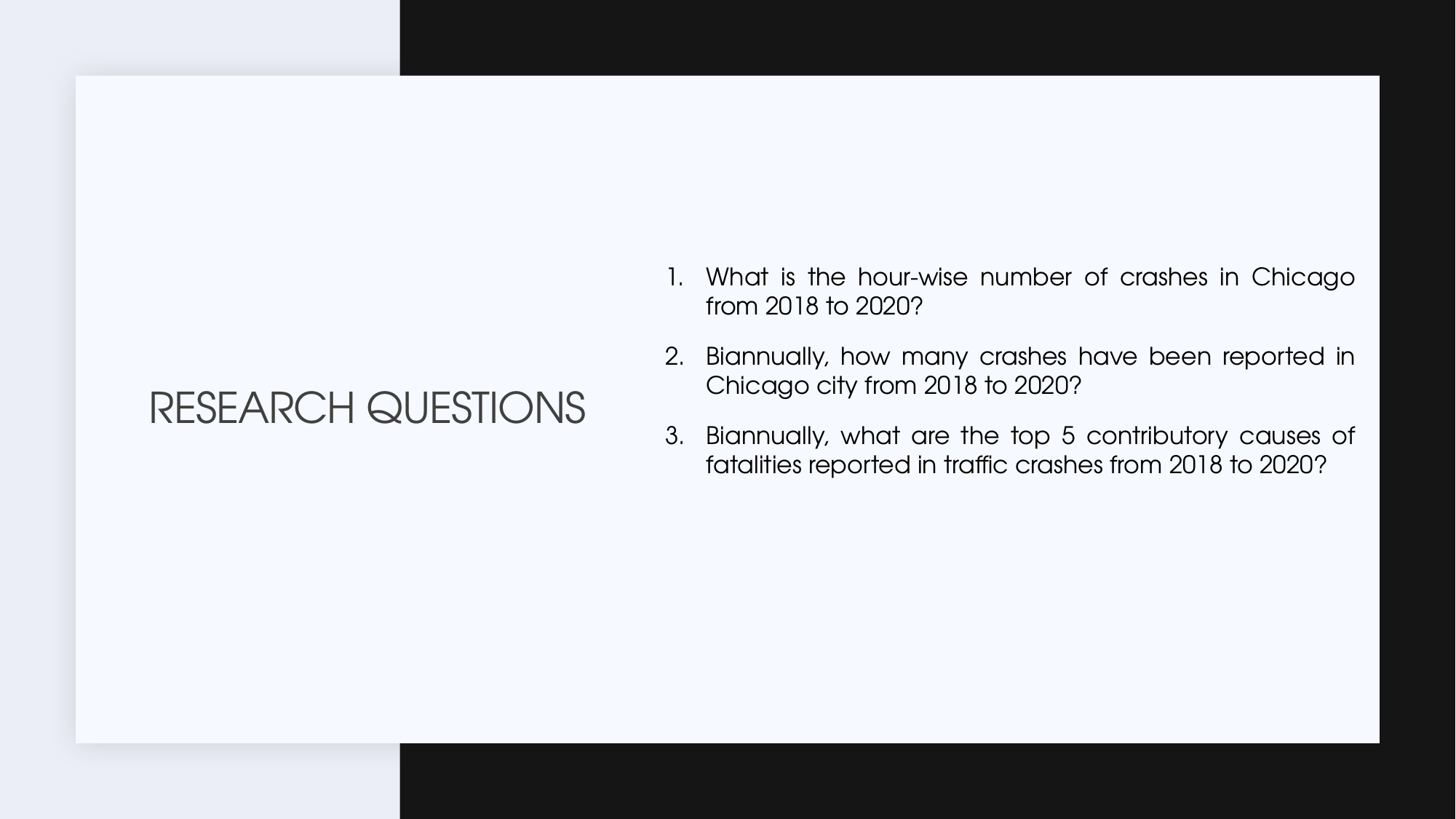

What is the hour-wise number of crashes in Chicago from 2018 to 2020?
Biannually, how many crashes have been reported in Chicago city from 2018 to 2020?
Biannually, what are the top 5 contributory causes of fatalities reported in traffic crashes from 2018 to 2020?

# Research Questions